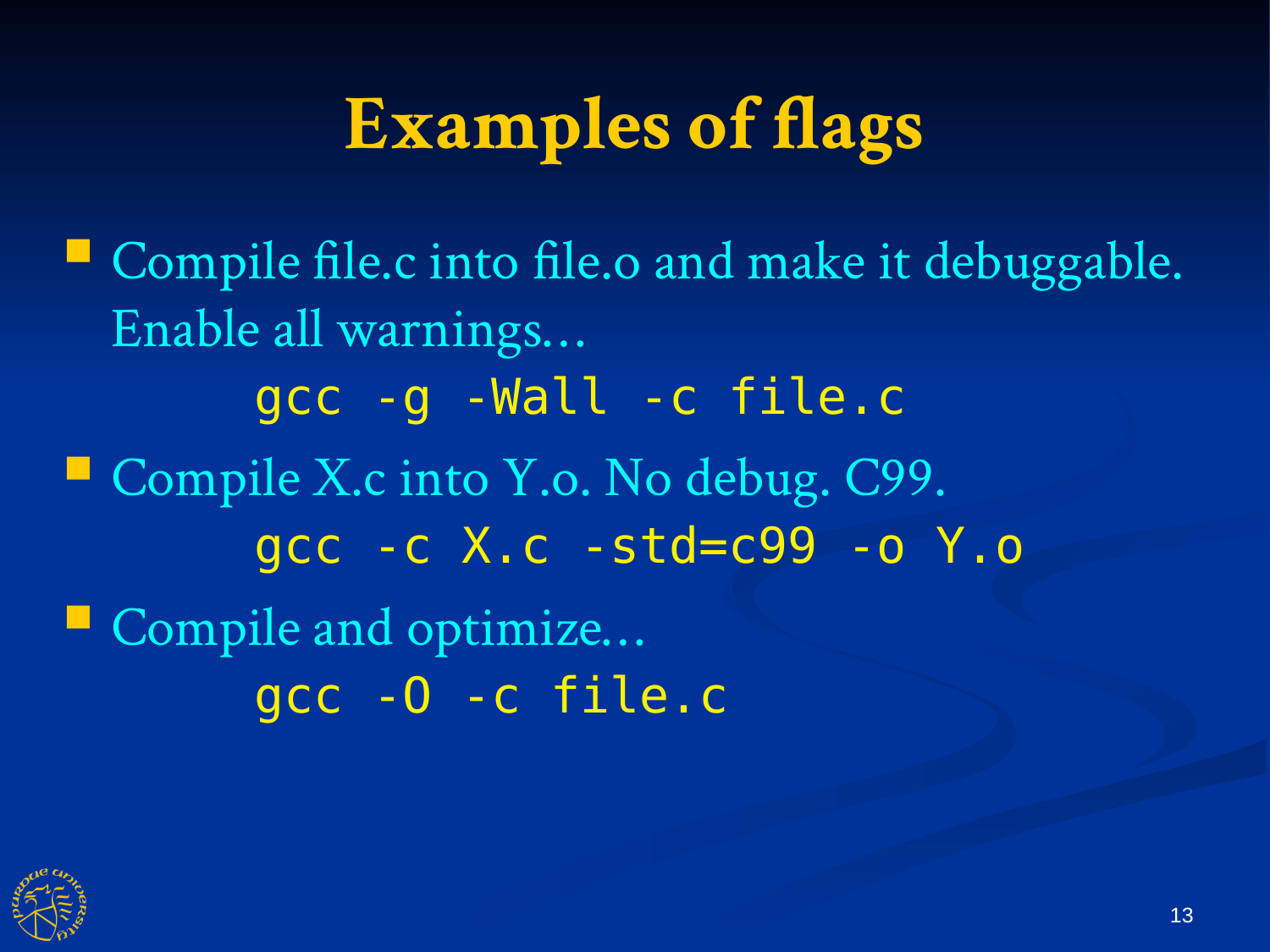

Examples of flags
Compile file.c into file.o and make it debuggable. Enable all warnings…
			gcc -g -Wall -c file.c
Compile X.c into Y.o. No debug. C99.
			gcc -c X.c -std=c99 -o Y.o
Compile and optimize…
			gcc -O -c file.c
13